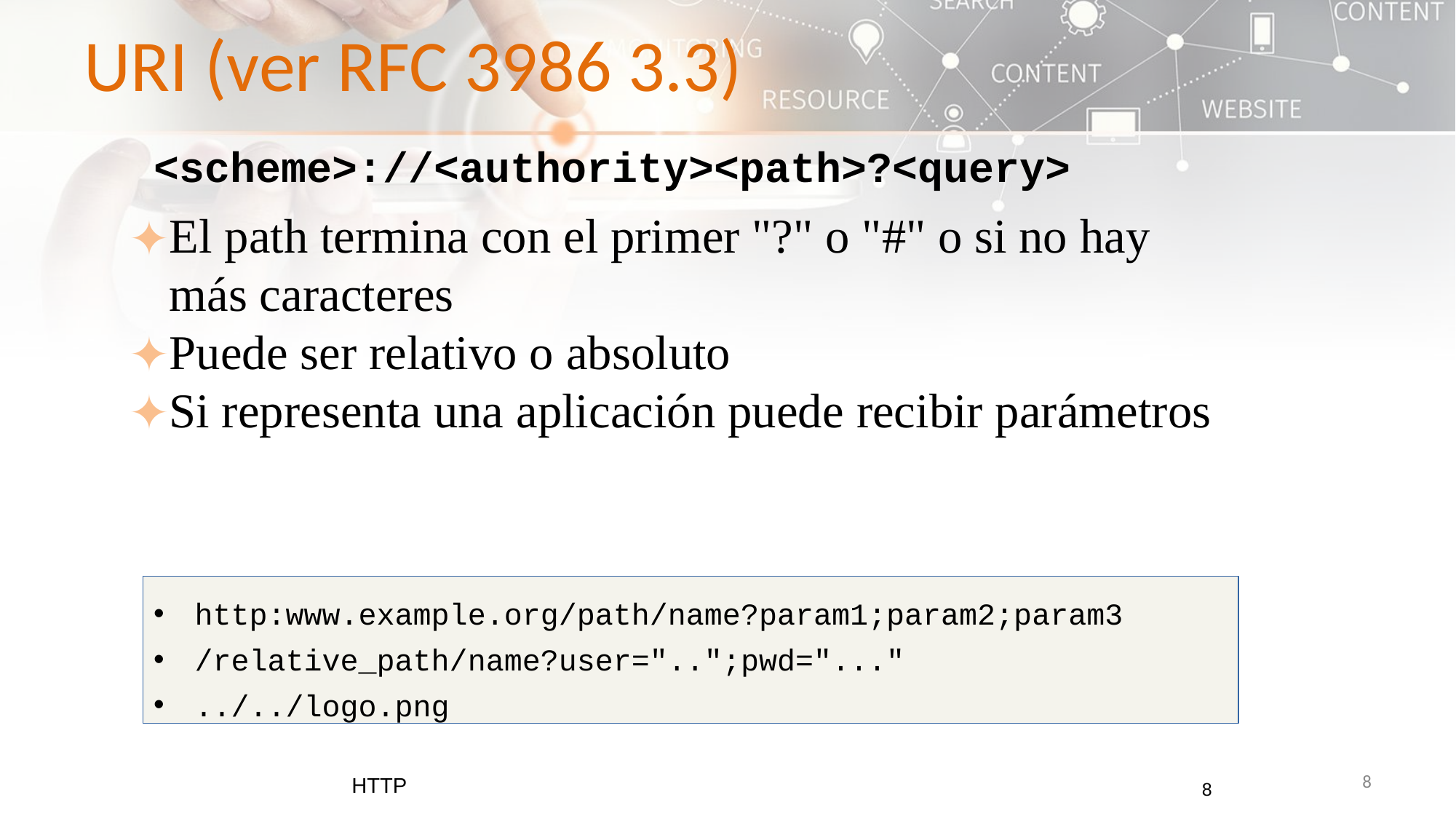

URI (ver RFC 3986 3.3)
<scheme>://<authority><path>?<query>
El path termina con el primer "?" o "#" o si no hay más caracteres
Puede ser relativo o absoluto
Si representa una aplicación puede recibir parámetros
http:www.example.org/path/name?param1;param2;param3
/relative_path/name?user="..";pwd="..."
../../logo.png
HTTP
8
8